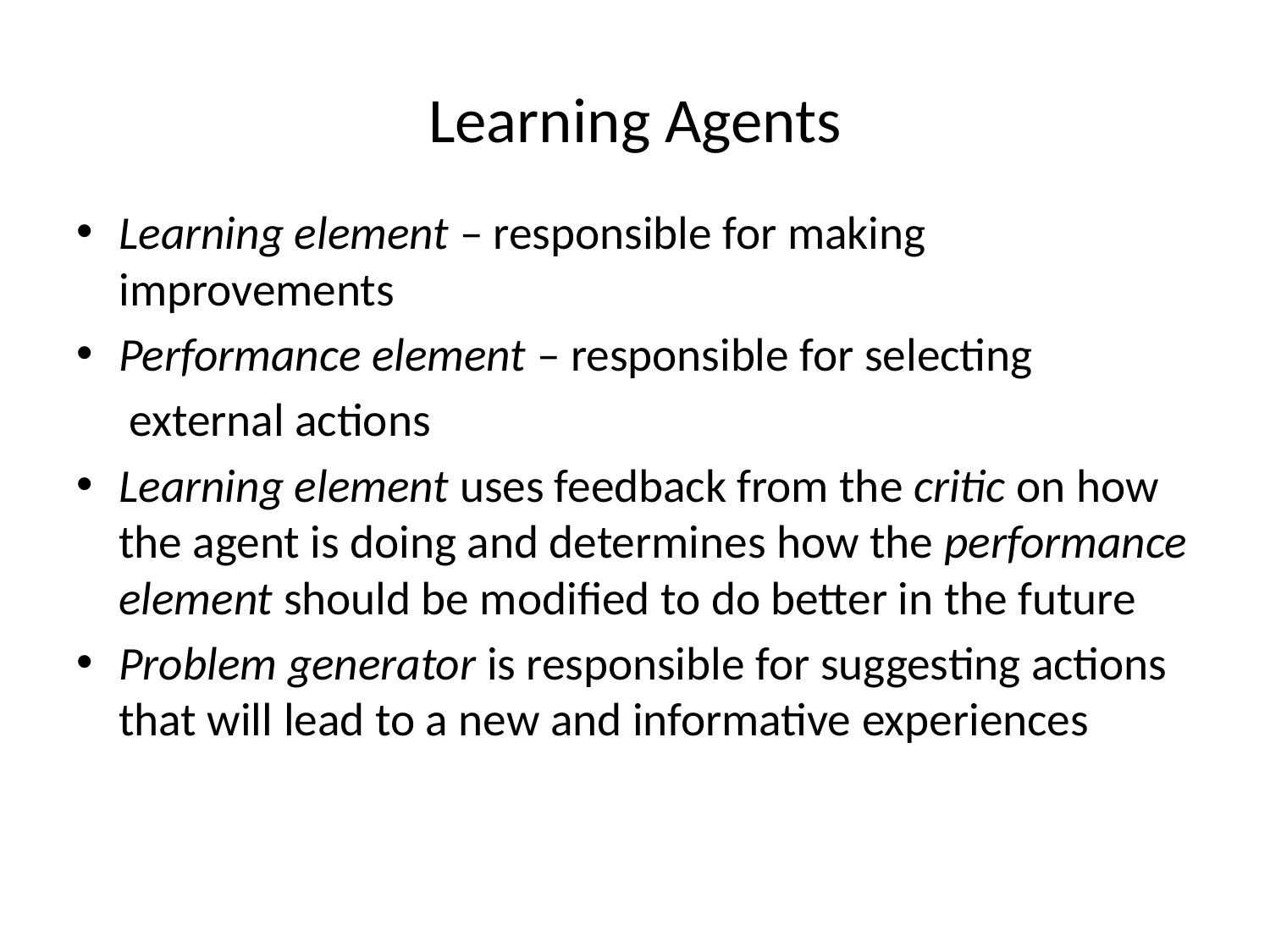

# Learning Agents
Learning element – responsible for making improvements
Performance element – responsible for selecting
     external actions
Learning element uses feedback from the critic on how the agent is doing and determines how the performance element should be modified to do better in the future
Problem generator is responsible for suggesting actions that will lead to a new and informative experiences